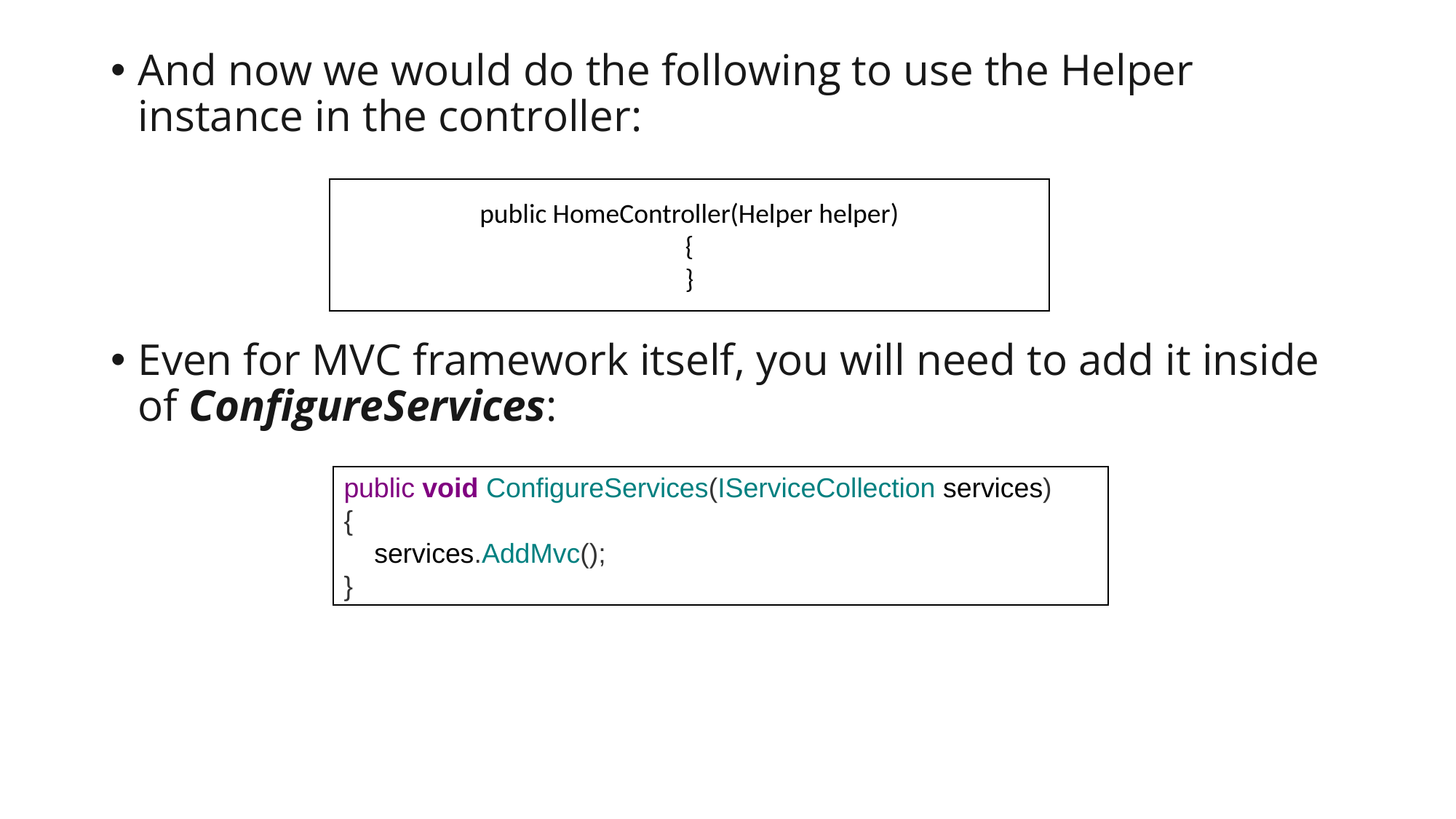

And now we would do the following to use the Helper instance in the controller:

Even for MVC framework itself, you will need to add it inside of ConfigureServices:
public HomeController(Helper helper)
{
}
public void ConfigureServices(IServiceCollection services)
{
    services.AddMvc();
}